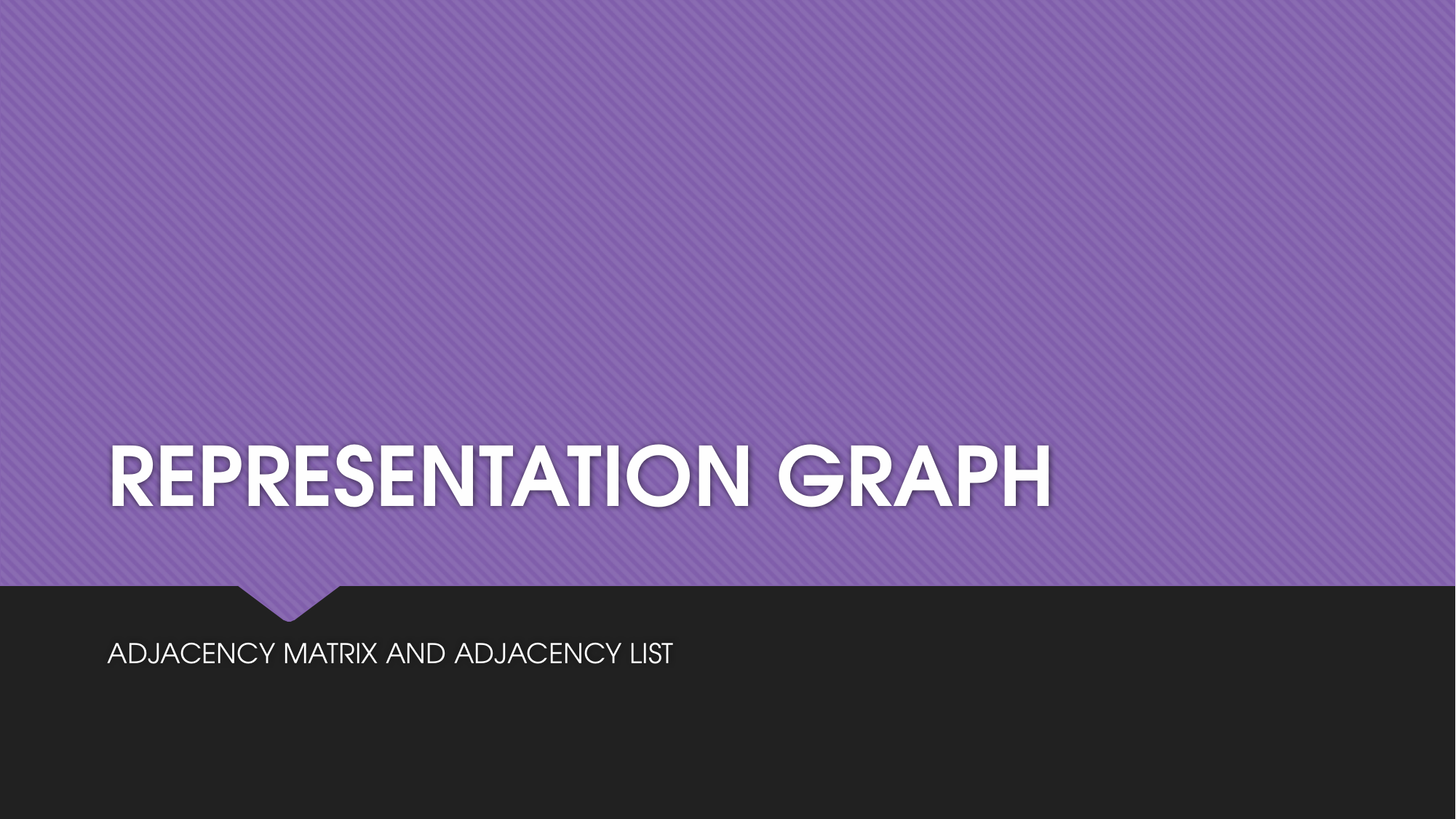

# REPRESENTATION GRAPH
ADJACENCY MATRIX AND ADJACENCY LIST